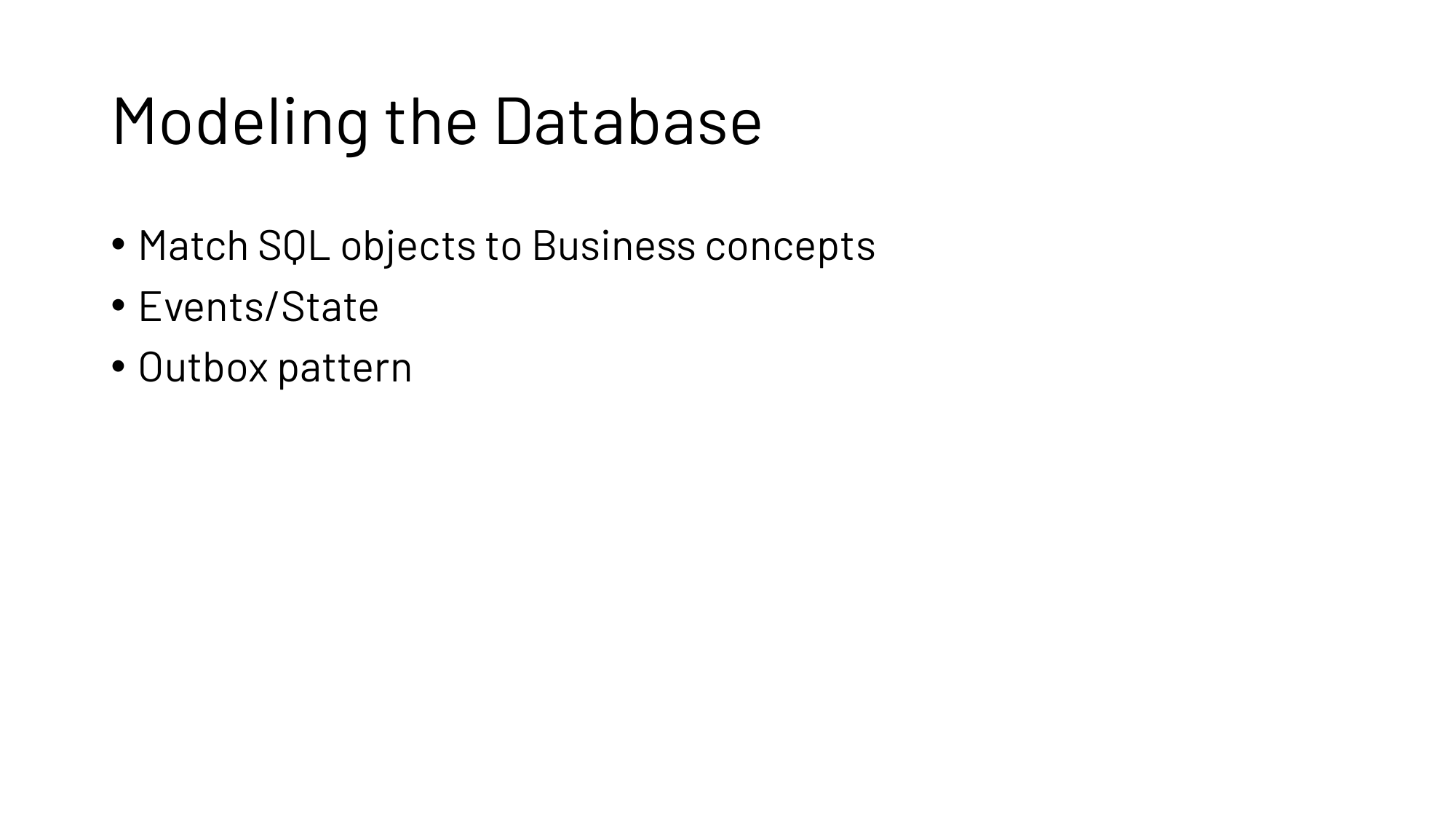

# Modeling the Database
Match SQL objects to Business concepts
Events/State
Outbox pattern